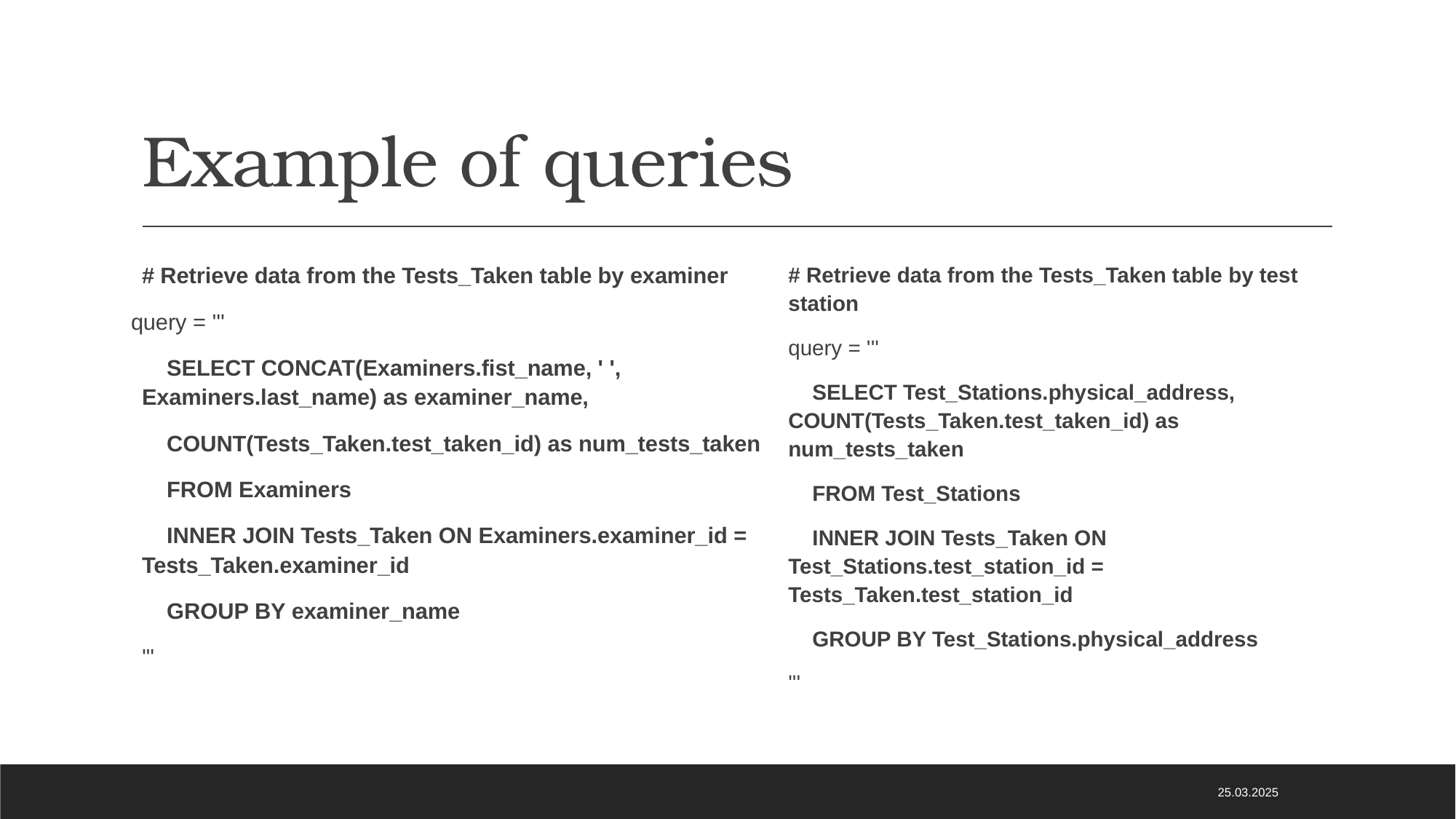

# Example of queries
# Retrieve data from the Tests_Taken table by examiner
query = '''
    SELECT CONCAT(Examiners.fist_name, ' ', Examiners.last_name) as examiner_name,
    COUNT(Tests_Taken.test_taken_id) as num_tests_taken
    FROM Examiners
    INNER JOIN Tests_Taken ON Examiners.examiner_id = Tests_Taken.examiner_id
    GROUP BY examiner_name
'''
# Retrieve data from the Tests_Taken table by test station
query = '''
    SELECT Test_Stations.physical_address, COUNT(Tests_Taken.test_taken_id) as num_tests_taken
    FROM Test_Stations
    INNER JOIN Tests_Taken ON Test_Stations.test_station_id = Tests_Taken.test_station_id
    GROUP BY Test_Stations.physical_address
'''
25.03.2025